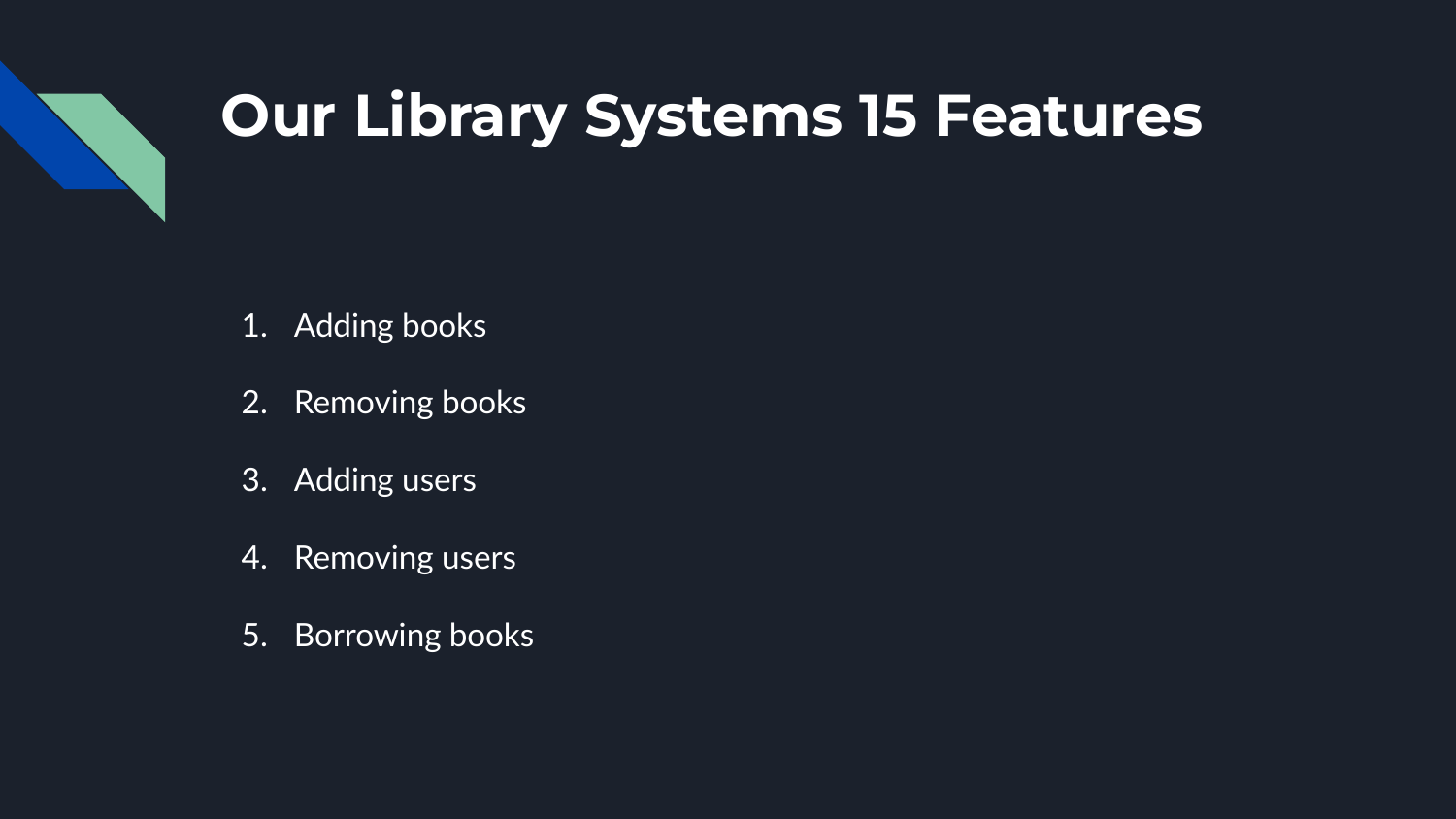

# Our Library Systems 15 Features
Adding books
Removing books
Adding users
Removing users
Borrowing books